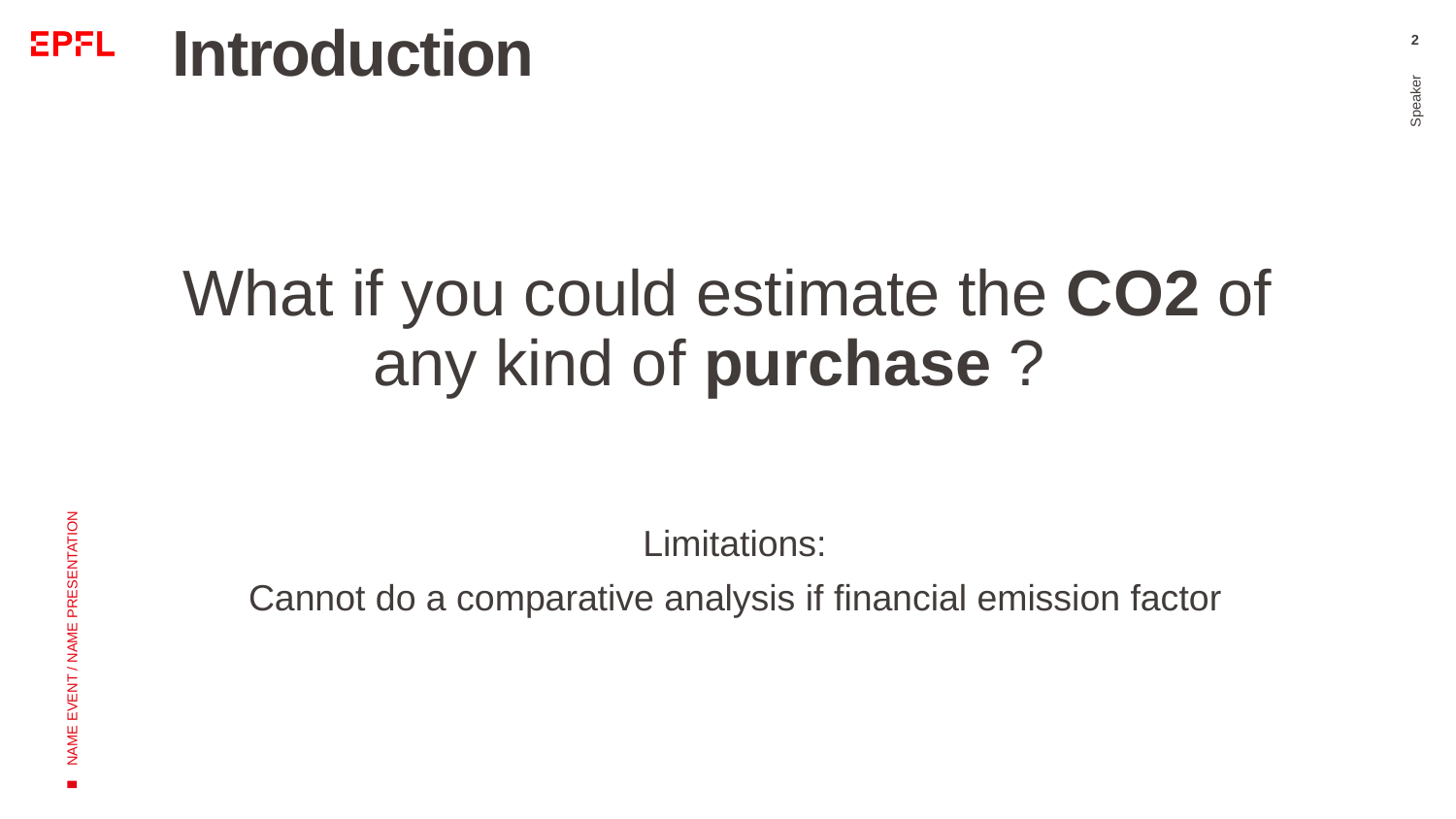

# Introduction
2
What if you could estimate the CO2 of any kind of purchase ?
Speaker
NAME EVENT / NAME PRESENTATION
Limitations:
Cannot do a comparative analysis if financial emission factor